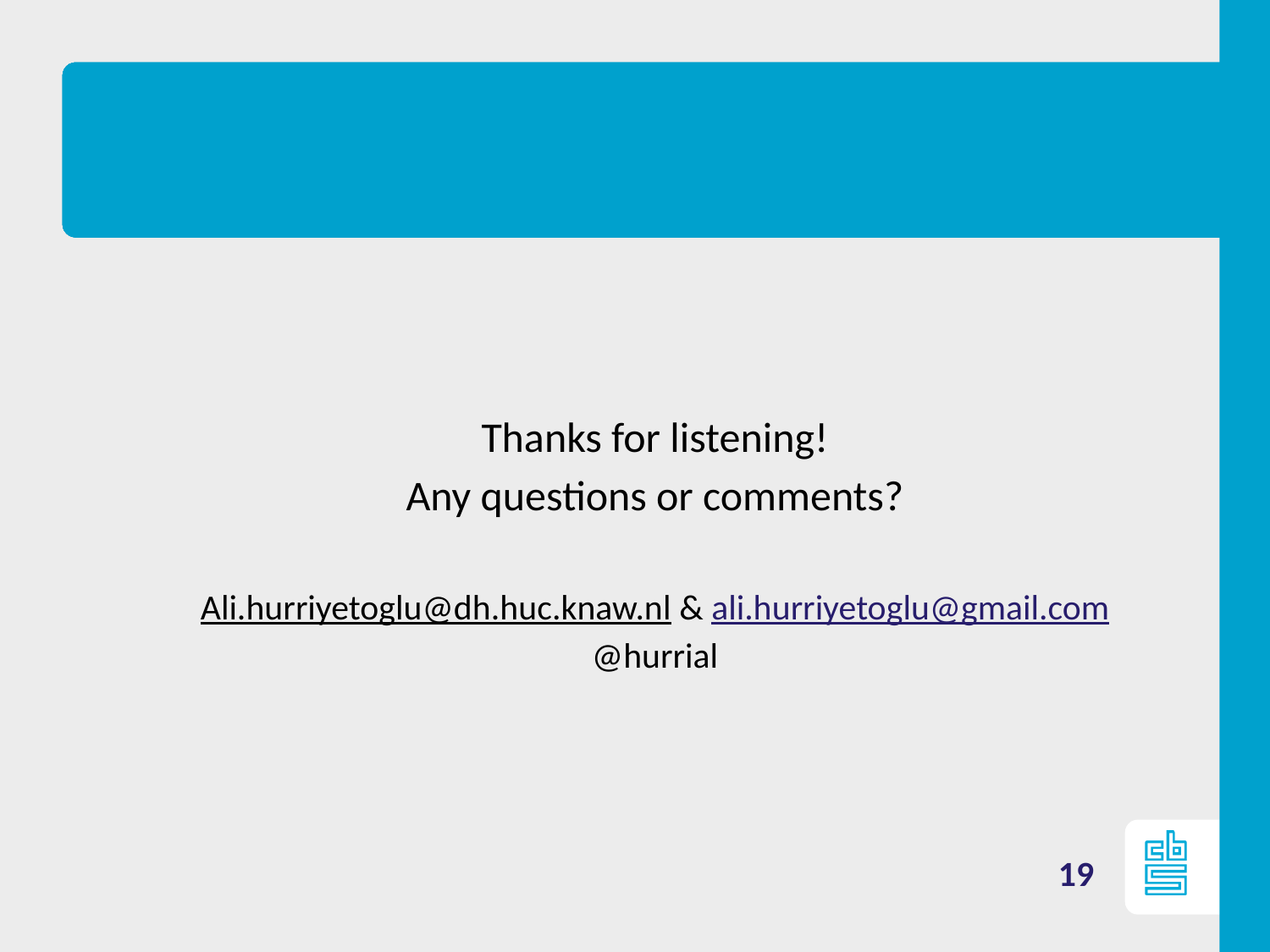

#

Thanks for listening!
Any questions or comments?

Ali.hurriyetoglu@dh.huc.knaw.nl & ali.hurriyetoglu@gmail.com
@hurrial
19